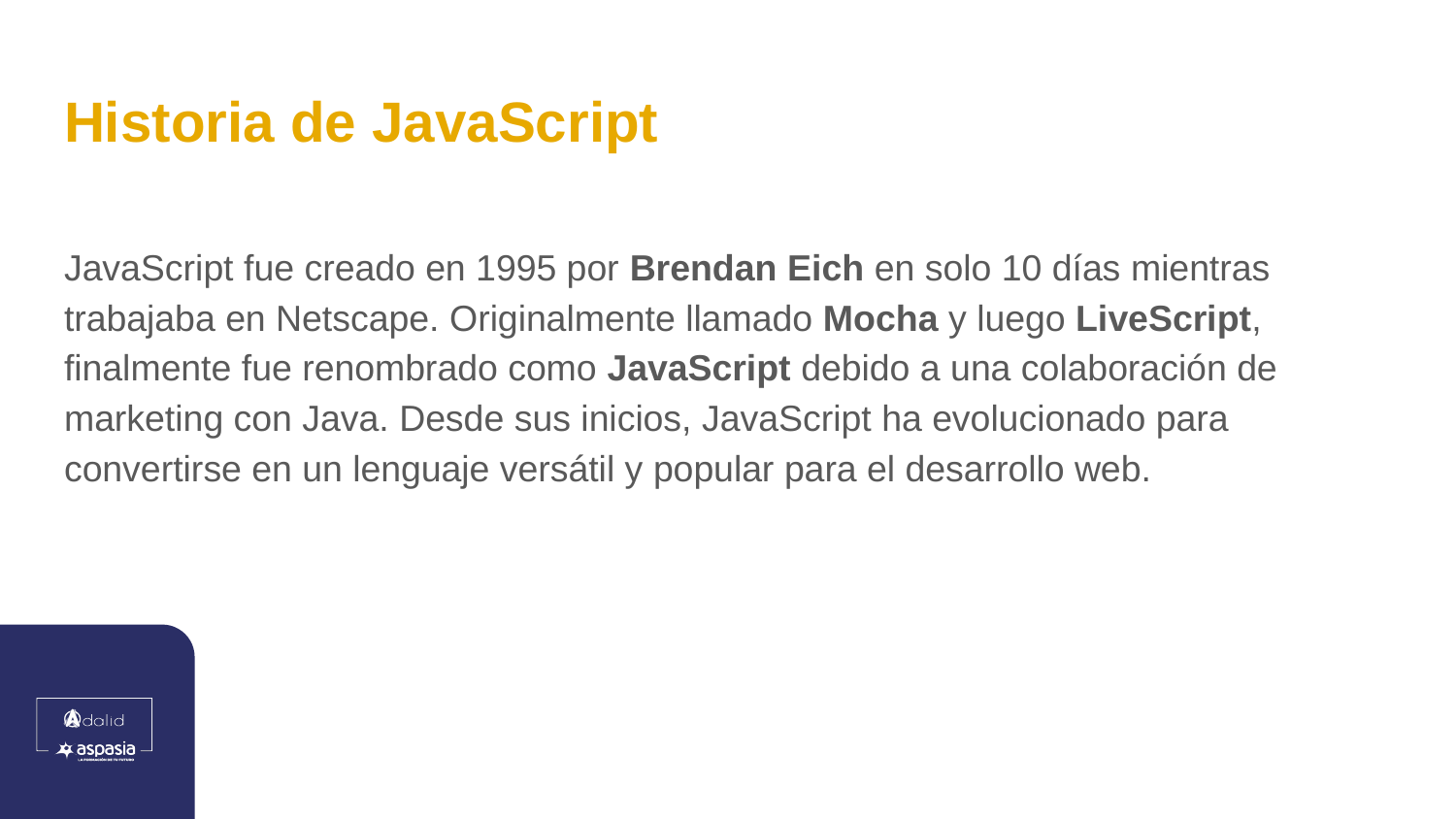

# Historia de JavaScript
JavaScript fue creado en 1995 por Brendan Eich en solo 10 días mientras trabajaba en Netscape. Originalmente llamado Mocha y luego LiveScript, finalmente fue renombrado como JavaScript debido a una colaboración de marketing con Java. Desde sus inicios, JavaScript ha evolucionado para convertirse en un lenguaje versátil y popular para el desarrollo web.